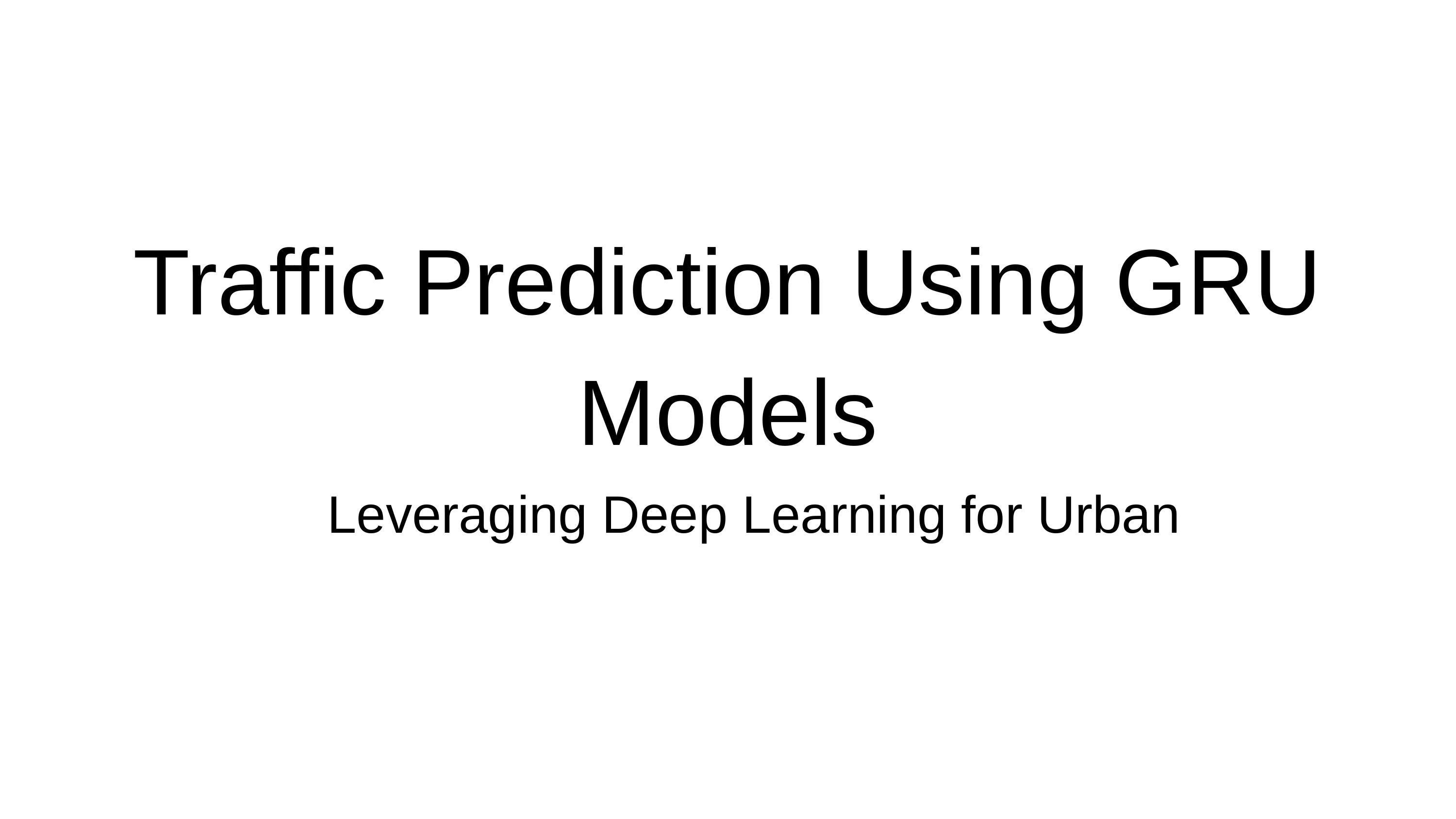

Traffic Prediction Using GRU Models
Leveraging Deep Learning for Urban